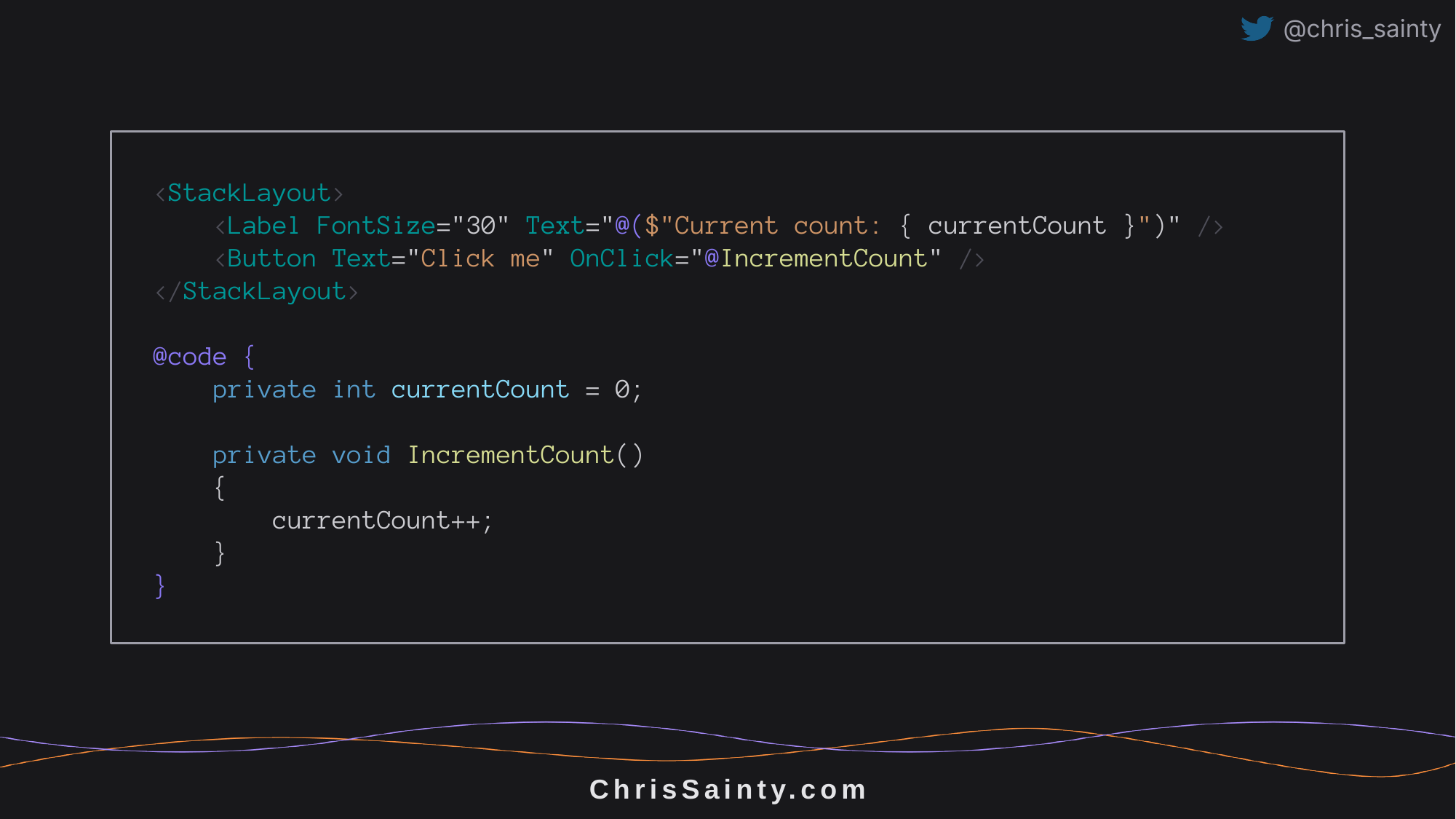

<StackLayout>
    <Label FontSize="30" Text="@($"Current count: { currentCount }")" />
    <Button Text="Click me" OnClick="@IncrementCount" />
</StackLayout>

@code {
    private int currentCount = 0;

    private void IncrementCount()
    {
        currentCount++;
    }
}
ChrisSainty.com